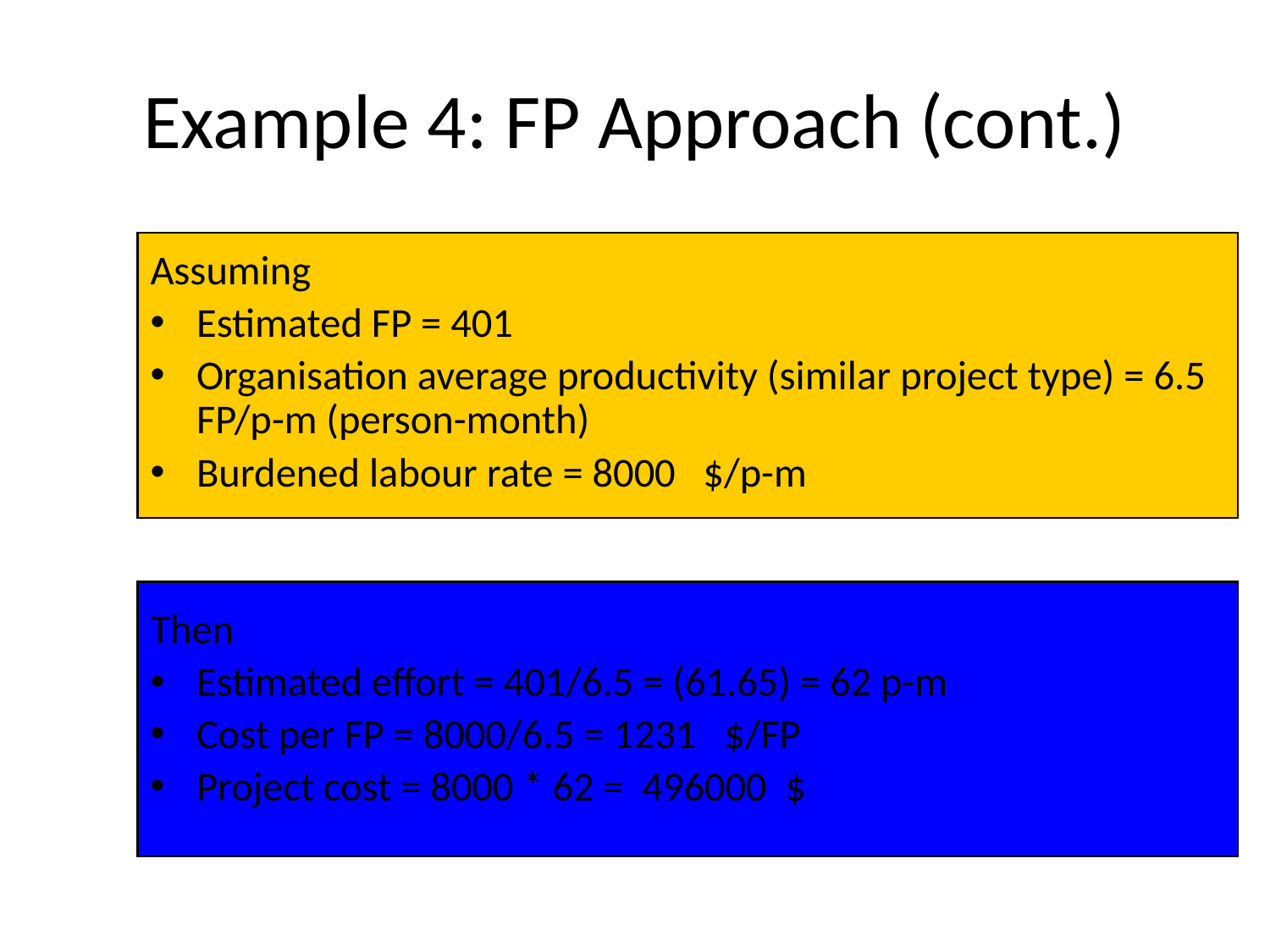

# Example 4: FP Approach (cont.)

Assuming
Estimated FP = 401
Organisation average productivity (similar project type) = 6.5 FP/p-m (person-month)
Burdened labour rate = 8000   $/p-m

Then
Estimated effort = 401/6.5 = (61.65) = 62 p-m
Cost per FP = 8000/6.5 = 1231   $/FP
Project cost = 8000 * 62 =  496000  $